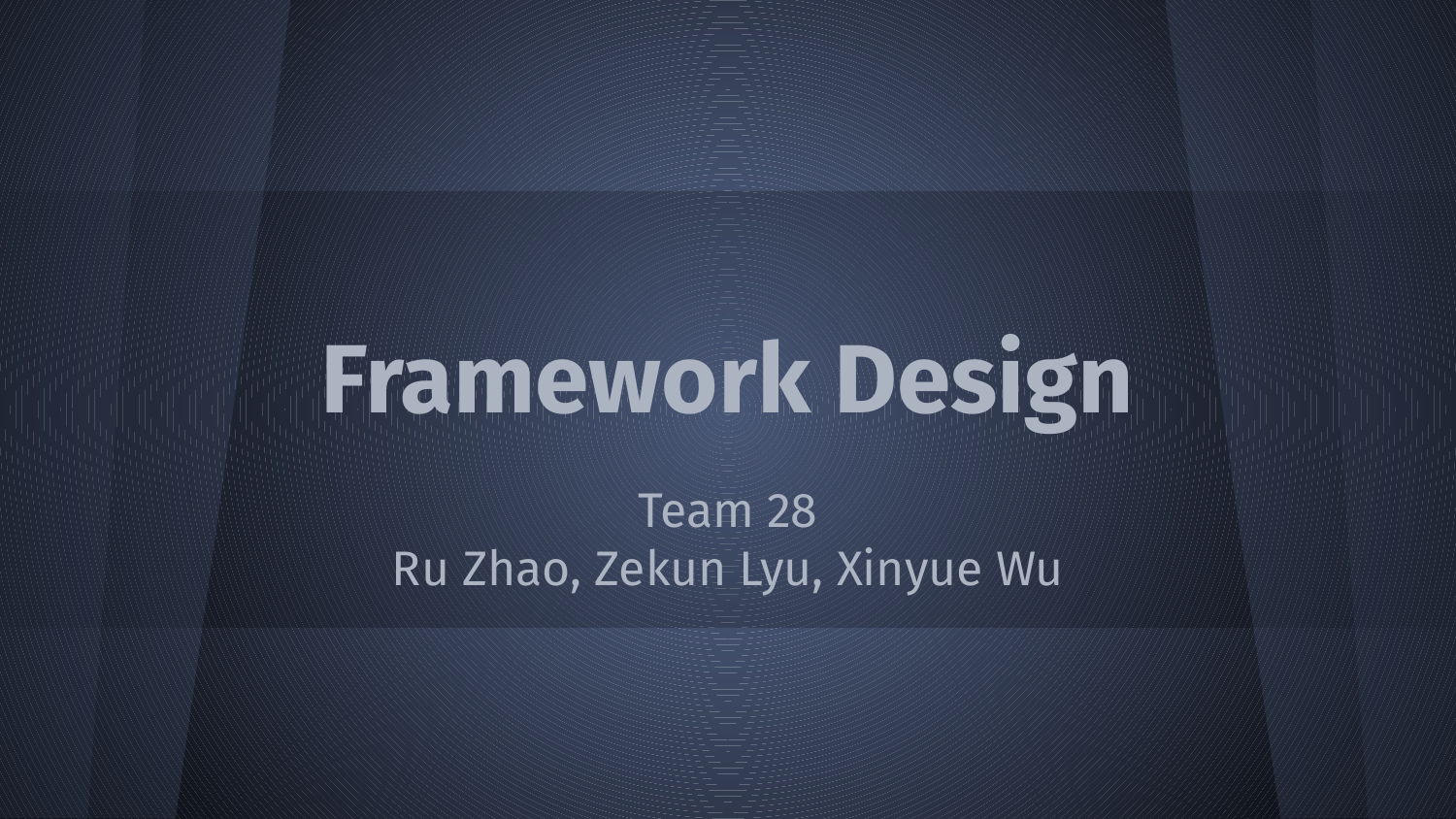

# Framework Design
Team 28
Ru Zhao, Zekun Lyu, Xinyue Wu